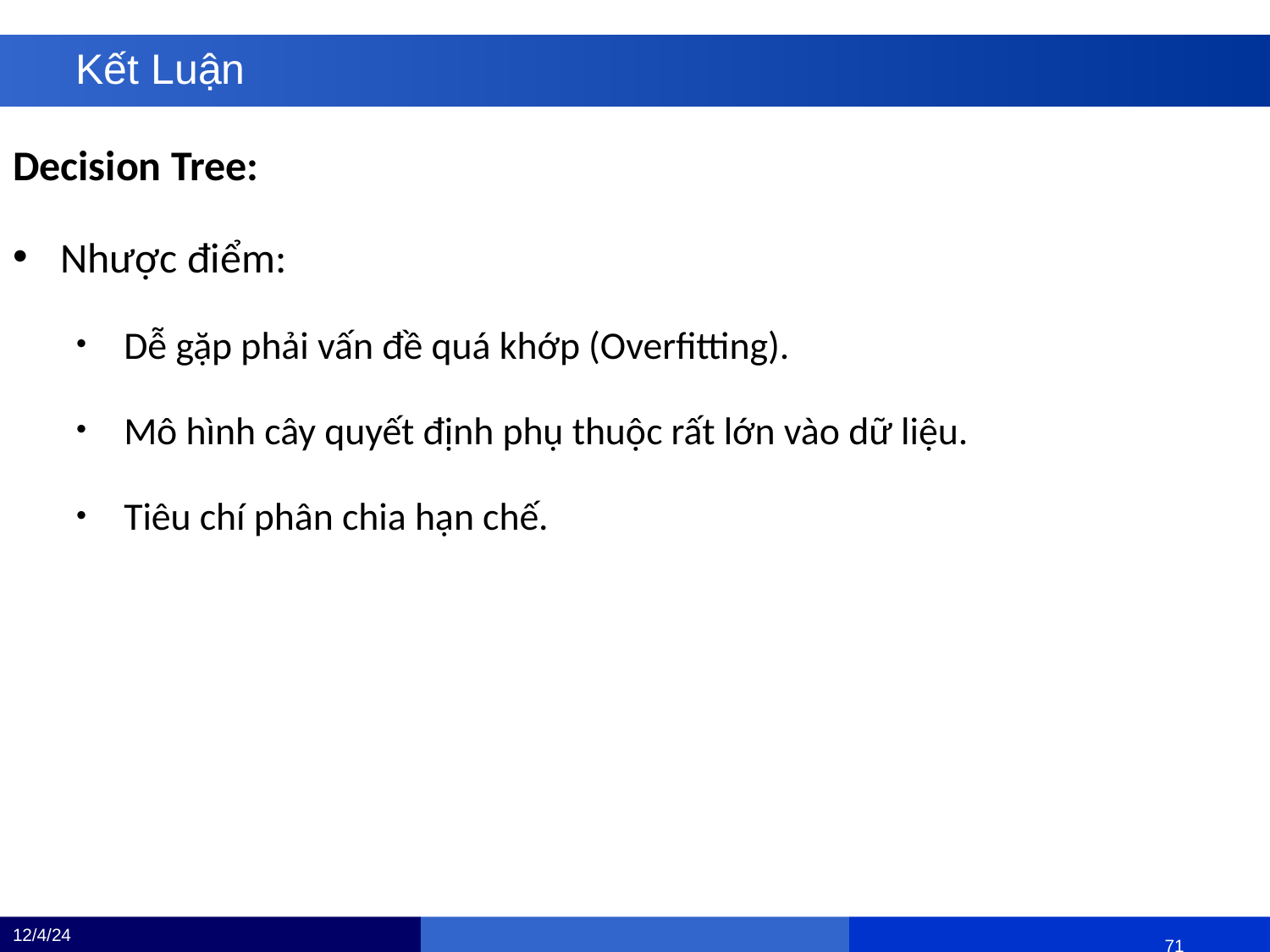

# Kết Luận
Decision Tree:
Nhược điểm:
Dễ gặp phải vấn đề quá khớp (Overfitting).
Mô hình cây quyết định phụ thuộc rất lớn vào dữ liệu.
Tiêu chí phân chia hạn chế.
12/4/24

 		 			          71